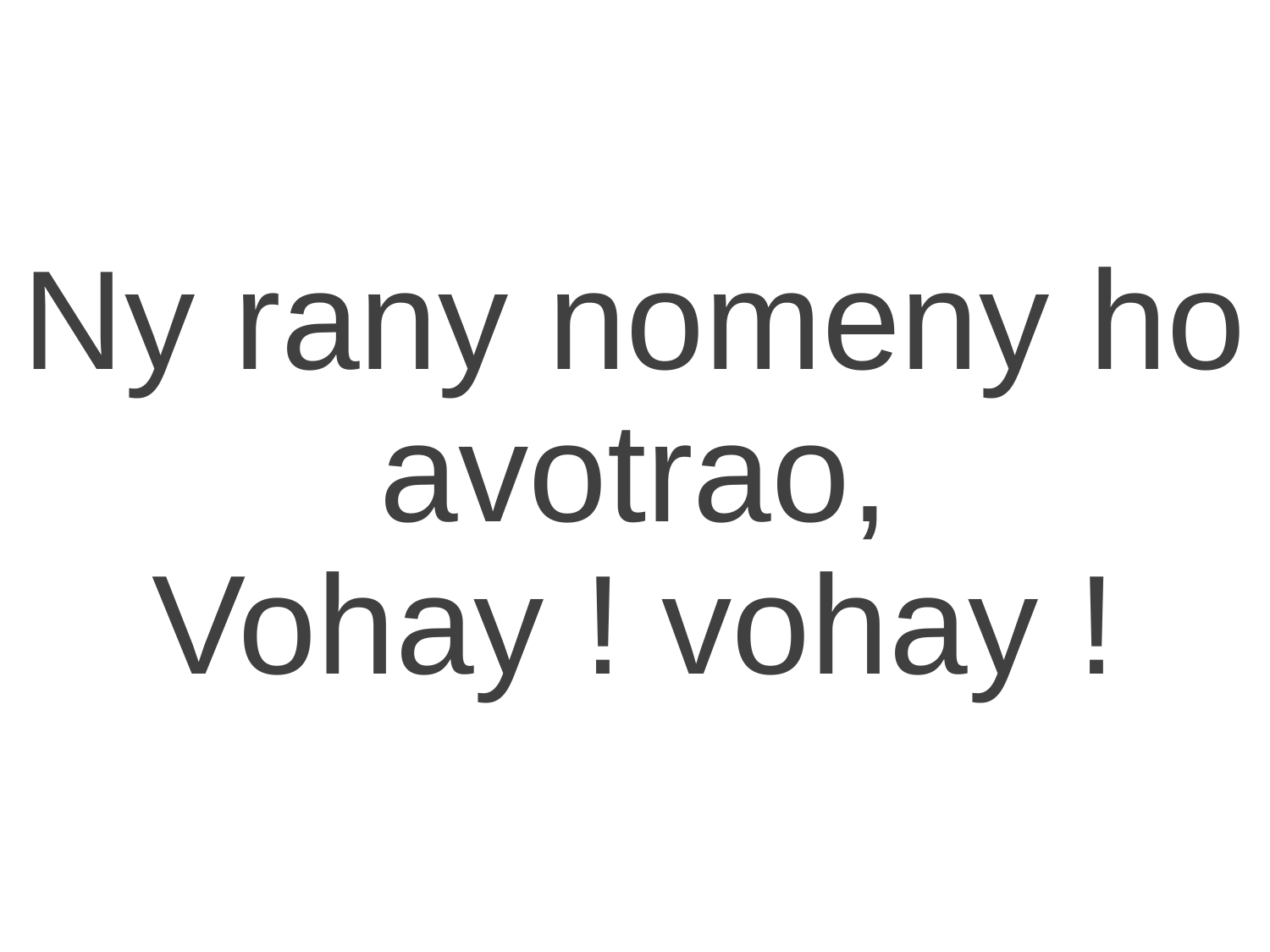

Ny rany nomeny ho avotrao,
Vohay ! vohay !